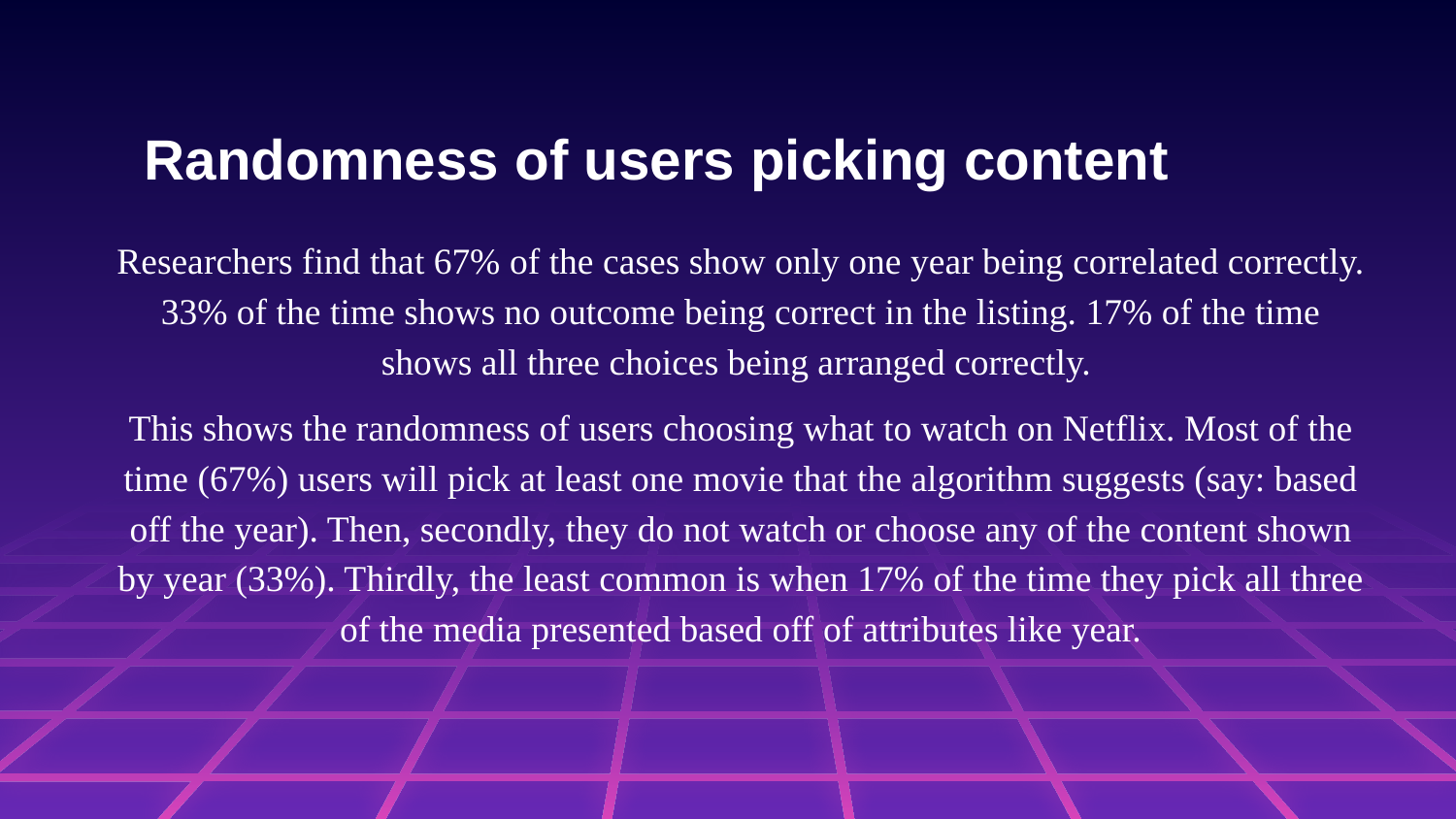

Randomness of users picking content
Researchers find that 67% of the cases show only one year being correlated correctly. 33% of the time shows no outcome being correct in the listing. 17% of the time shows all three choices being arranged correctly.
This shows the randomness of users choosing what to watch on Netflix. Most of the time (67%) users will pick at least one movie that the algorithm suggests (say: based off the year). Then, secondly, they do not watch or choose any of the content shown by year (33%). Thirdly, the least common is when 17% of the time they pick all three of the media presented based off of attributes like year.